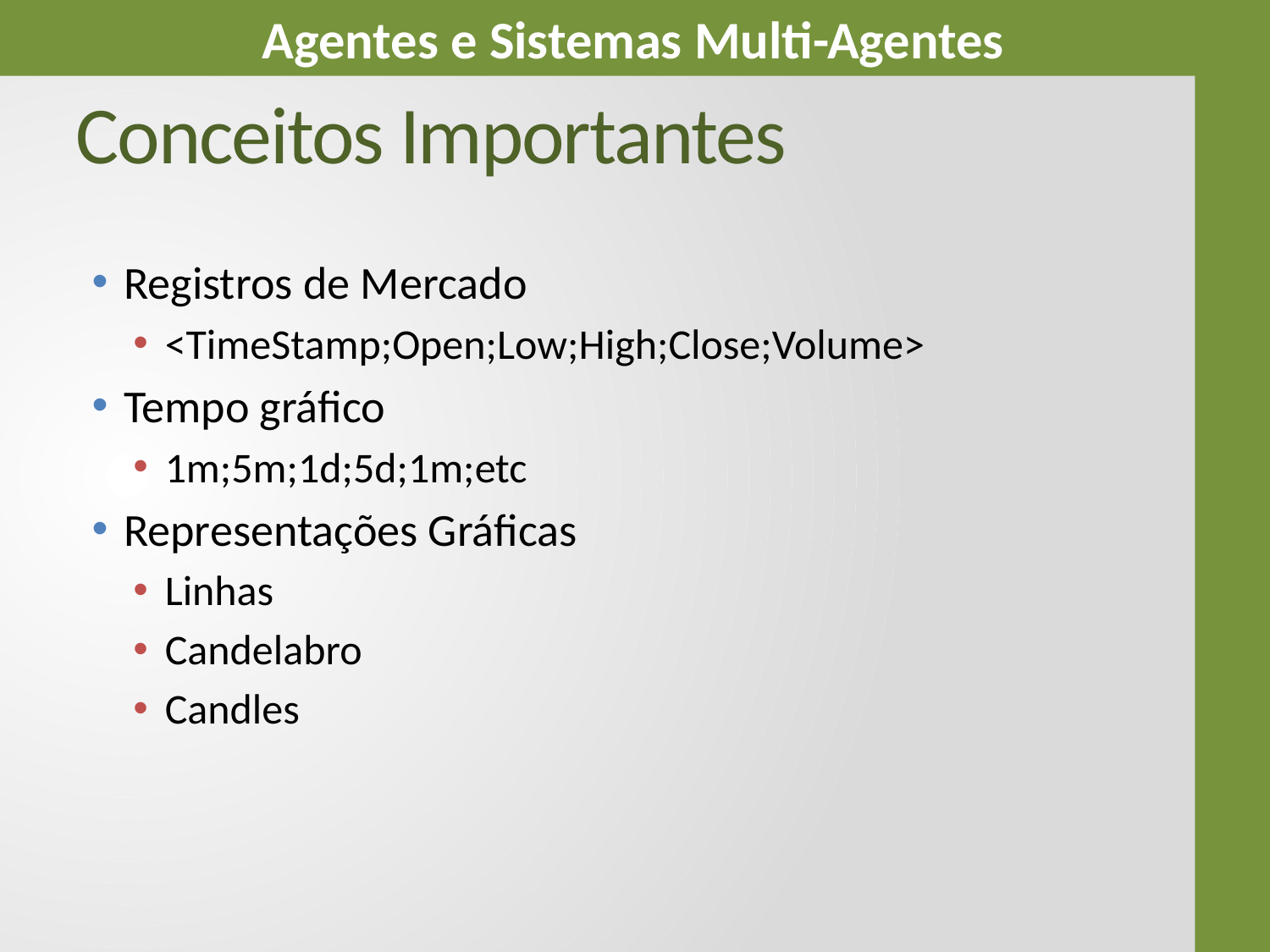

# Conceitos Importantes
Registros de Mercado
<TimeStamp;Open;Low;High;Close;Volume>
Tempo gráfico
1m;5m;1d;5d;1m;etc
Representações Gráficas
Linhas
Candelabro
Candles